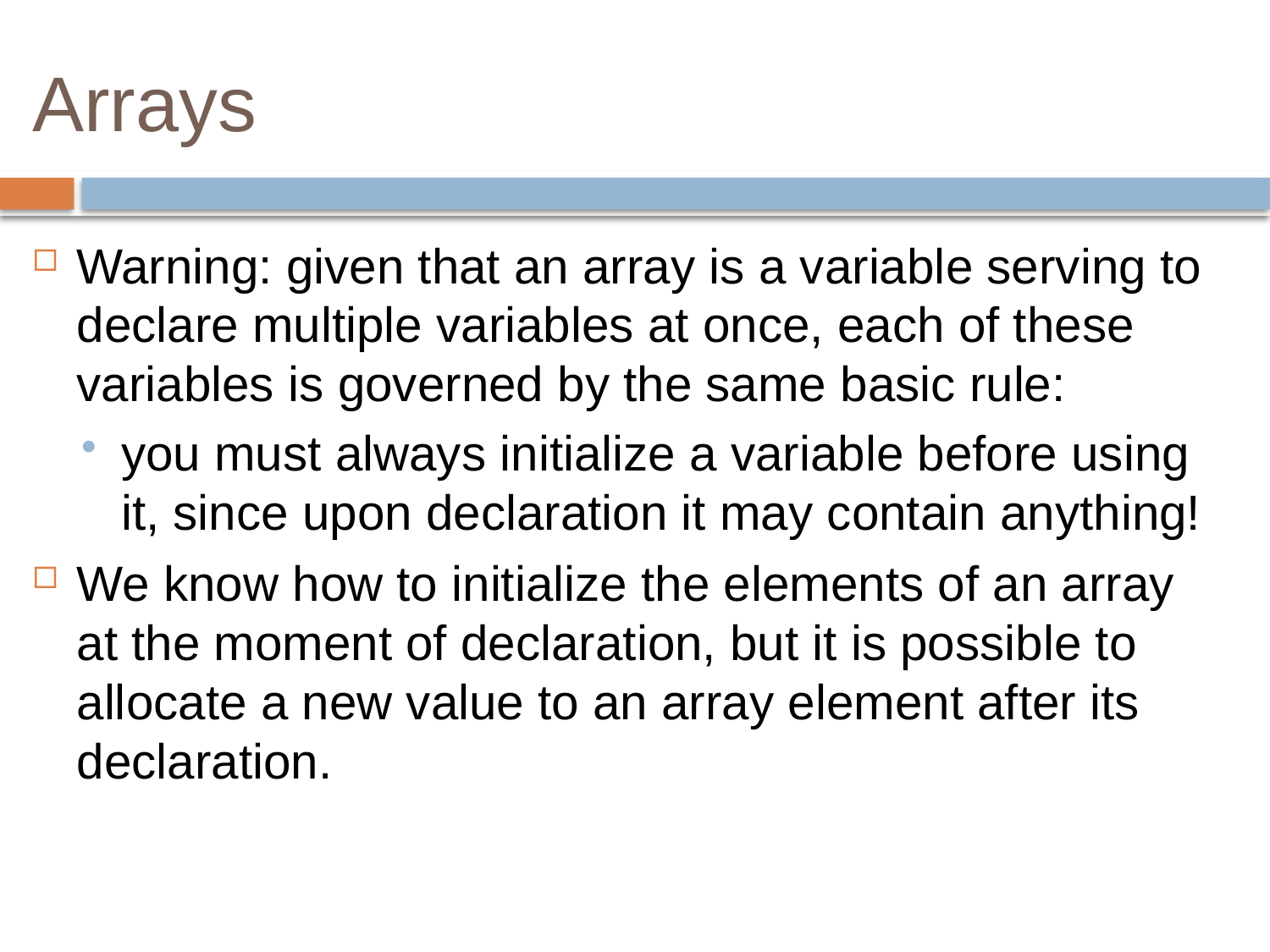

# Arrays
Warning: given that an array is a variable serving to declare multiple variables at once, each of these variables is governed by the same basic rule:
you must always initialize a variable before using it, since upon declaration it may contain anything!
We know how to initialize the elements of an array at the moment of declaration, but it is possible to allocate a new value to an array element after its declaration.